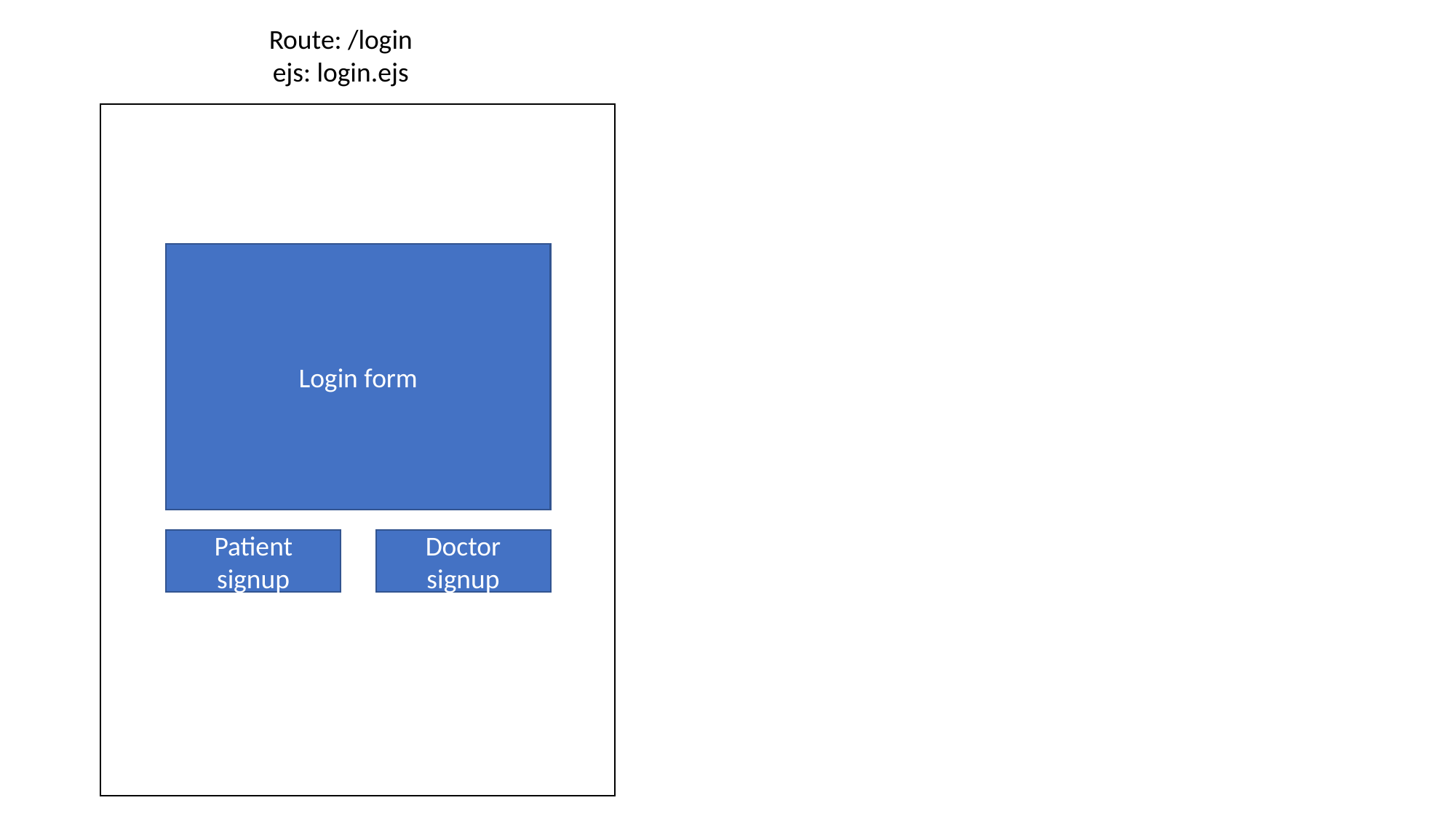

Route: /login
ejs: login.ejs

Login form
Patient signup
Doctor signup